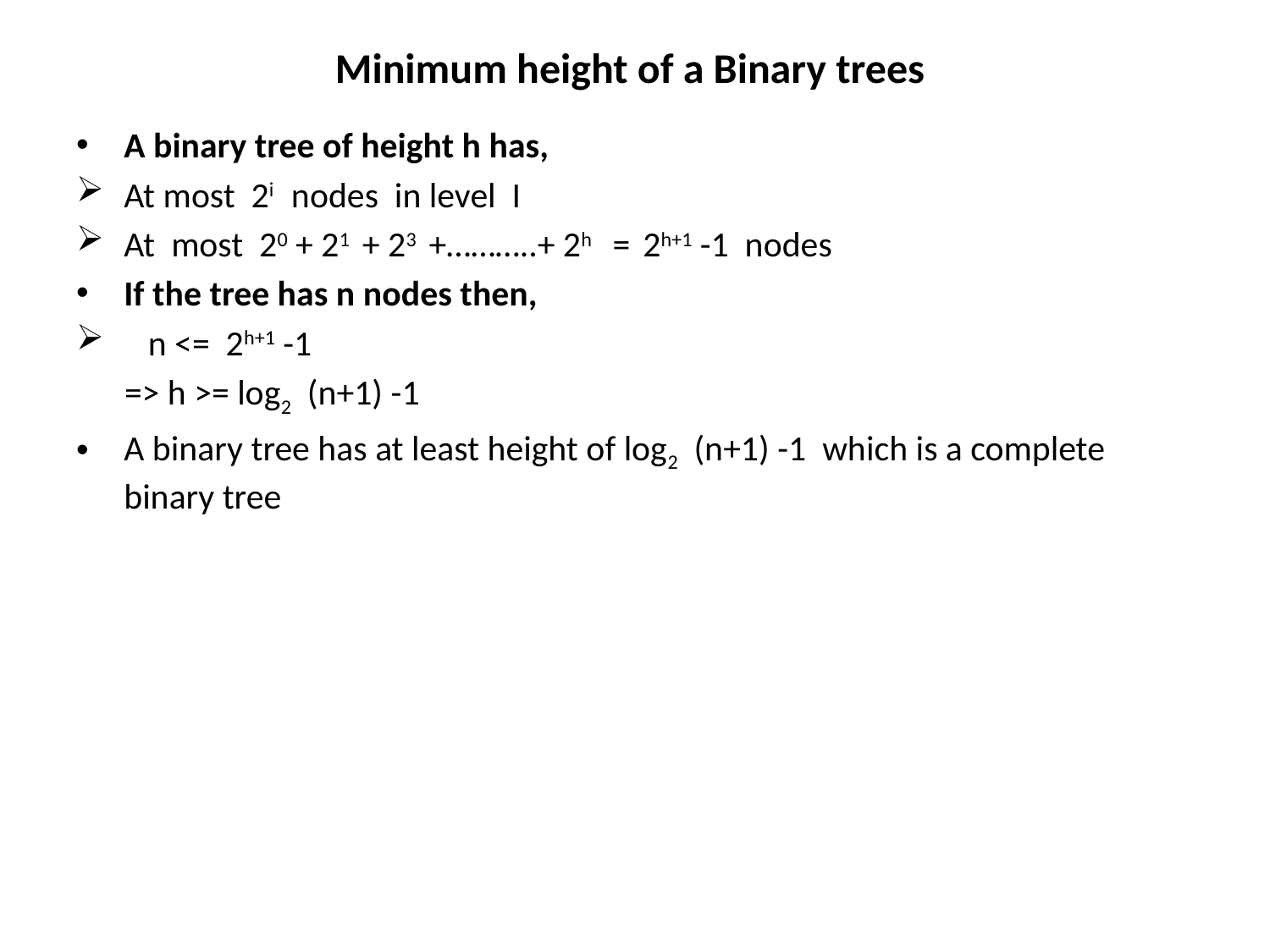

# Minimum height of a Binary trees
A binary tree of height h has,
At most  2i   nodes  in level  I
At  most  20 + 21  + 23  +………..+ 2h   =  2h+1 -1  nodes
If the tree has n nodes then,
   n <=  2h+1 -1
      => h >= log2  (n+1) -1
A binary tree has at least height of log2  (n+1) -1  which is a complete binary tree